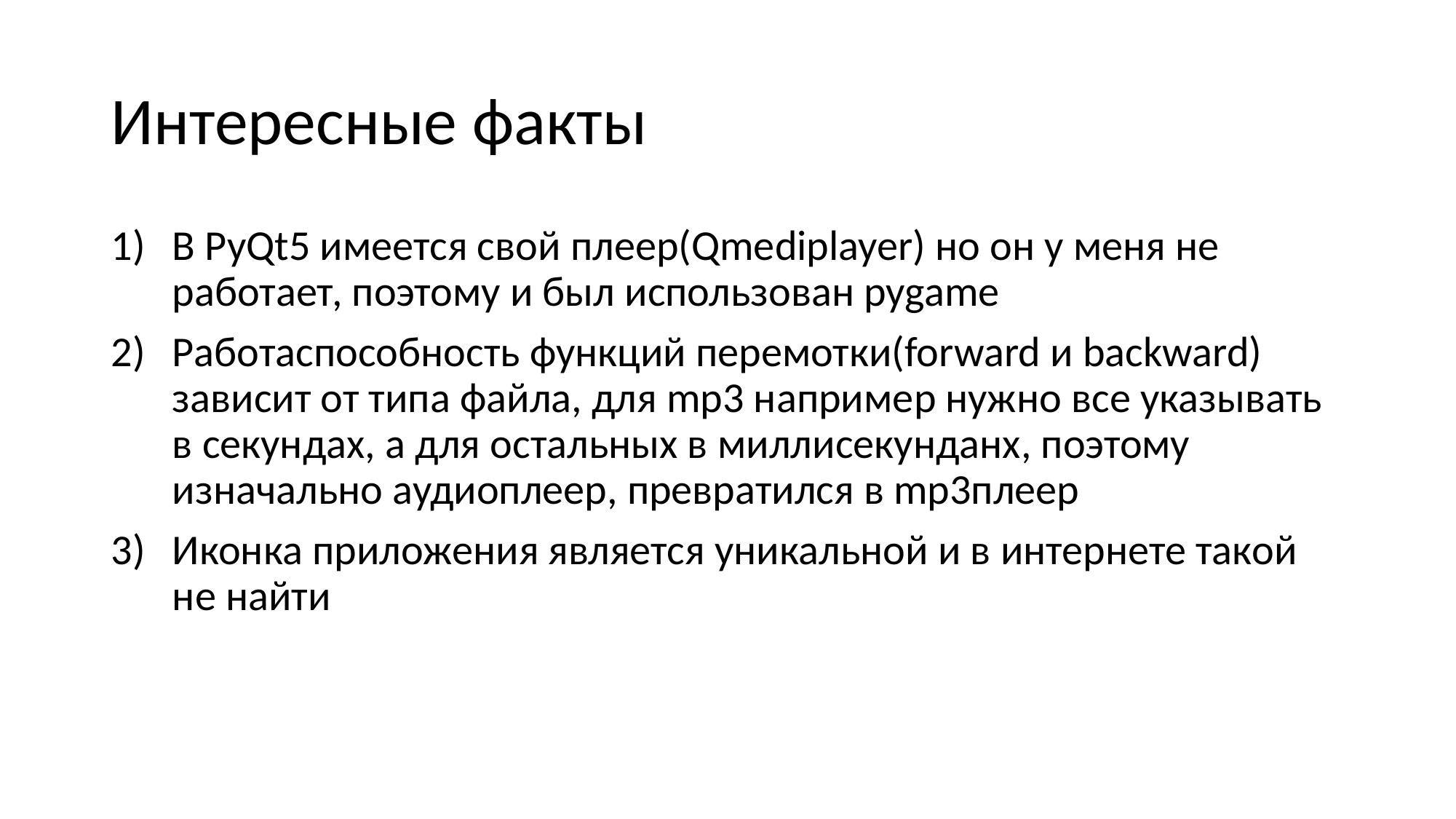

# Интересные факты
В PyQt5 имеется свой плеер(Qmediplayer) но он у меня не работает, поэтому и был использован pygame
Работаспособность функций перемотки(forward и backward) зависит от типа файла, для mp3 например нужно все указывать в секундах, а для остальных в миллисекунданх, поэтому изначально аудиоплеер, превратился в mp3плеер
Иконка приложения является уникальной и в интернете такой не найти